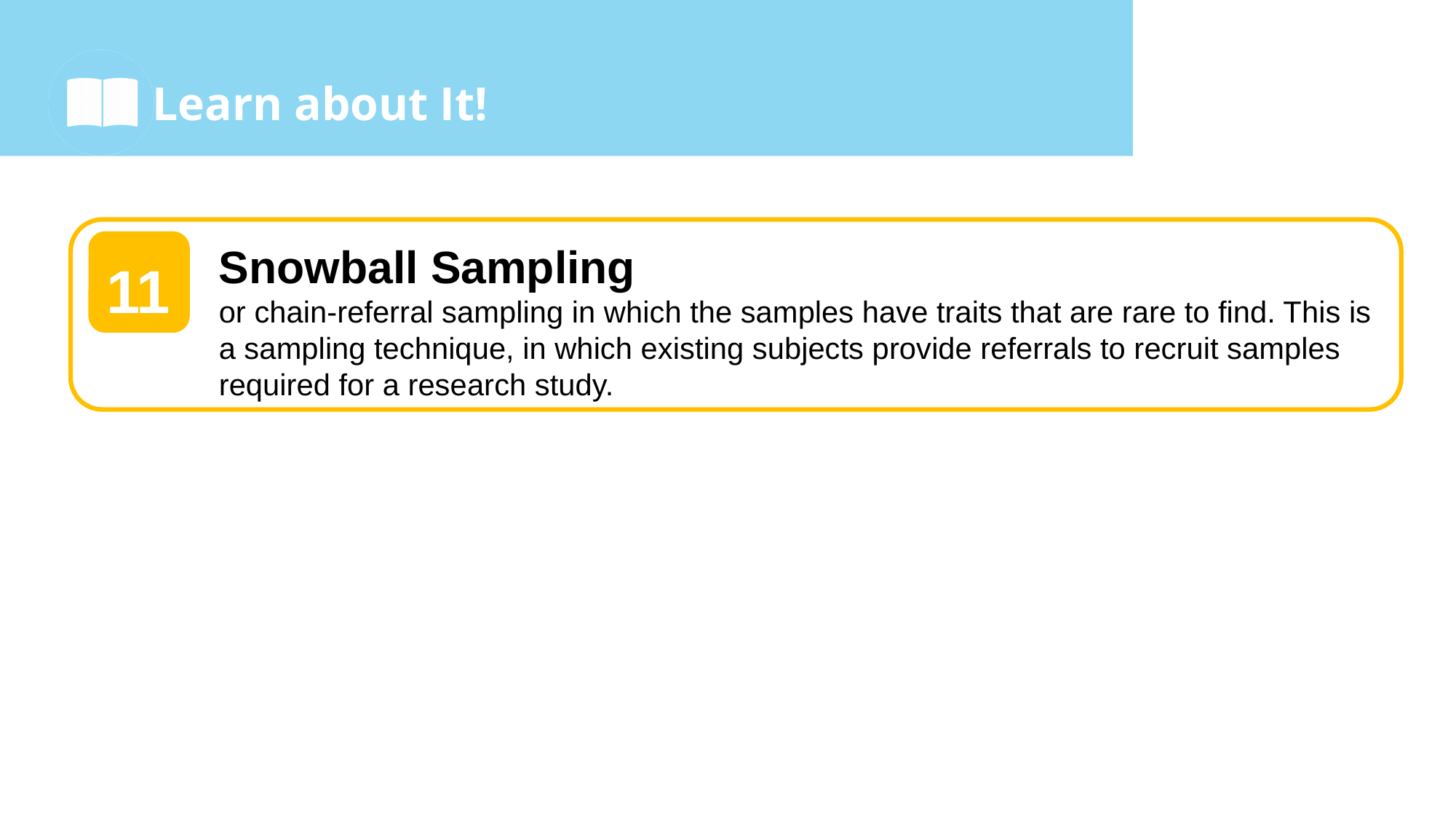

Snowball Sampling
or chain-referral sampling in which the samples have traits that are rare to find. This is a sampling technique, in which existing subjects provide referrals to recruit samples required for a research study.

1
11